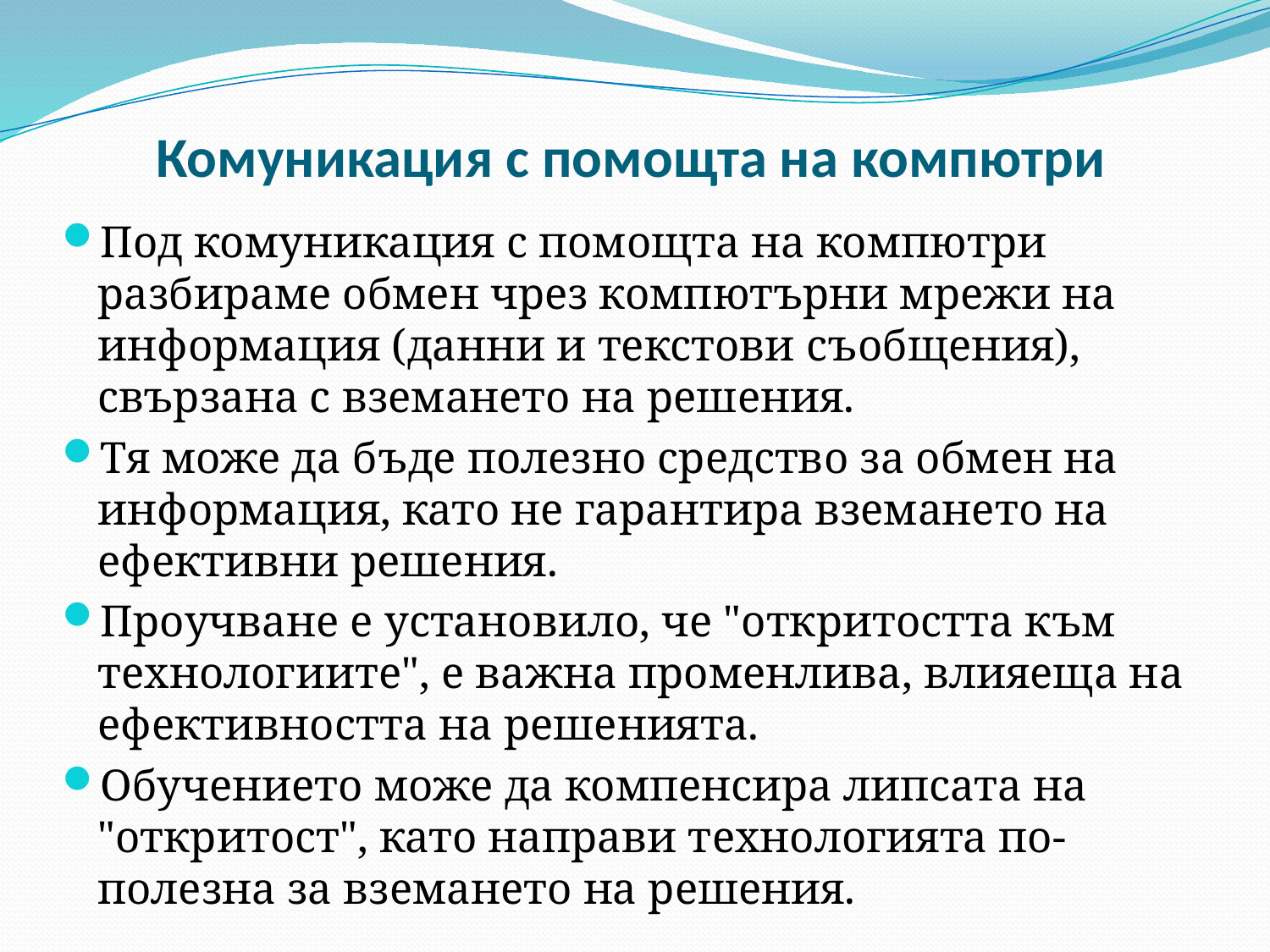

# Комуникация с помощта на компютри
Под комуникация с помощта на компютри разбираме обмен чрез компютърни мрежи на информация (данни и текстови съобщения), свързана с вземането на решения.
Тя може да бъде полезно средство за обмен на информация, като не гарантира вземането на ефективни решения.
Проучване е установило, че "откритостта към технологиите", е важна променлива, влияеща на ефективността на решенията.
Обучението може да компенсира липсата на "откритост", като направи технологията по-полезна за вземането на решения.